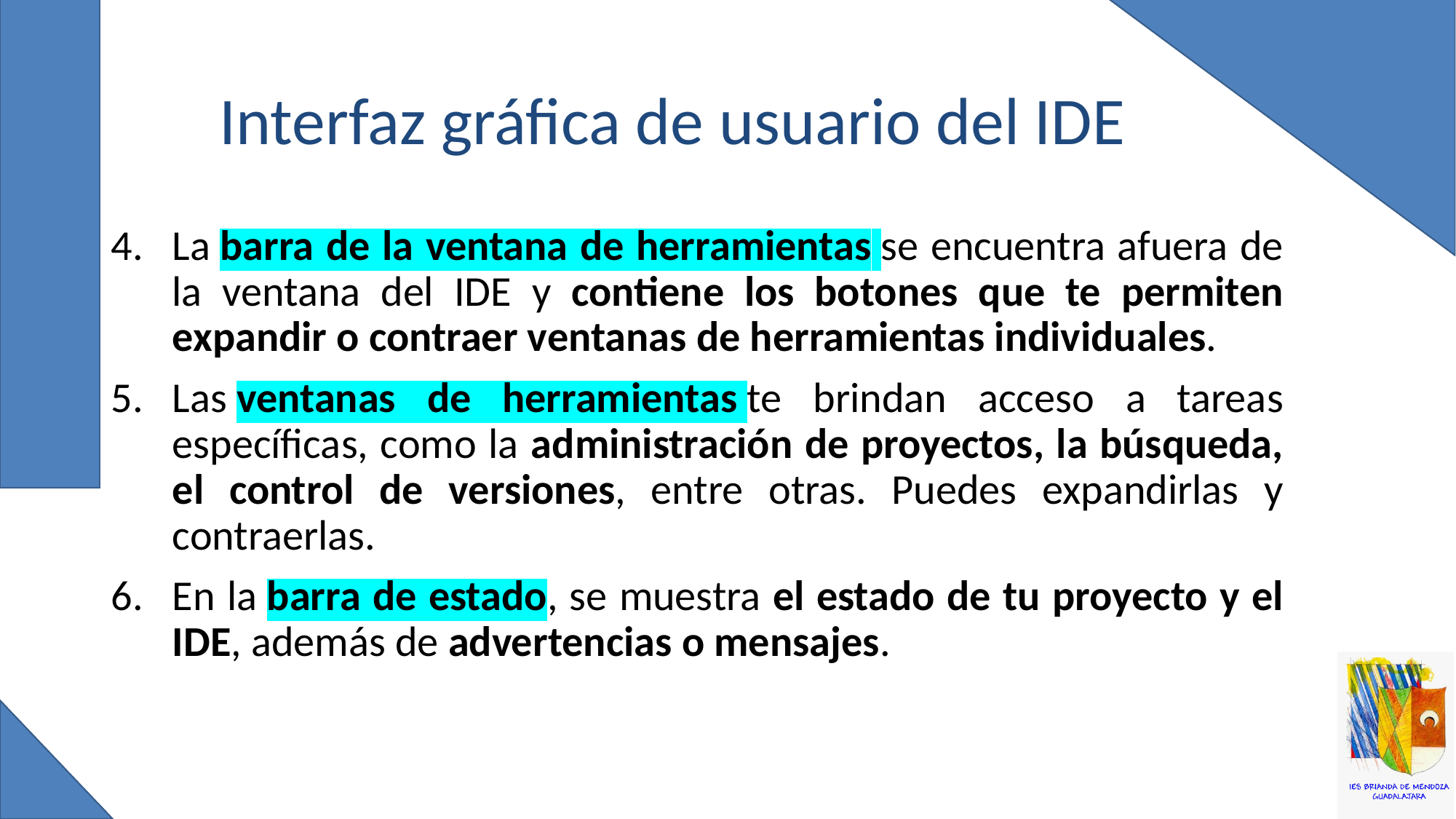

# Interfaz gráfica de usuario del IDE
La barra de la ventana de herramientas se encuentra afuera de la ventana del IDE y contiene los botones que te permiten expandir o contraer ventanas de herramientas individuales.
Las ventanas de herramientas te brindan acceso a tareas específicas, como la administración de proyectos, la búsqueda, el control de versiones, entre otras. Puedes expandirlas y contraerlas.
En la barra de estado, se muestra el estado de tu proyecto y el IDE, además de advertencias o mensajes.